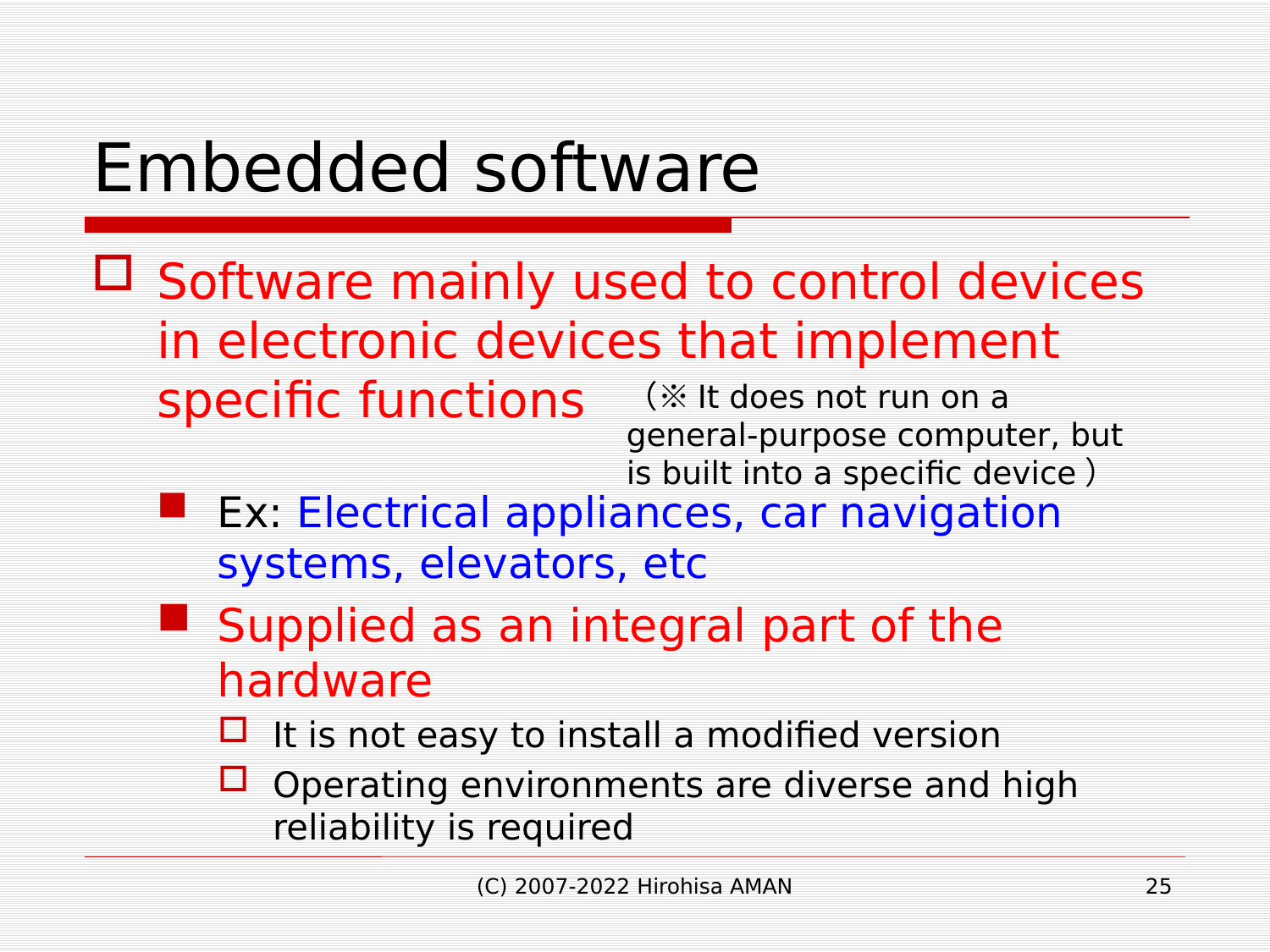

# Embedded software
Software mainly used to control devices in electronic devices that implement specific functions

Ex: Electrical appliances, car navigation systems, elevators, etc
Supplied as an integral part of the hardware
It is not easy to install a modified version
Operating environments are diverse and high reliability is required
（※It does not run on a general-purpose computer, but is built into a specific device）
(C) 2007-2022 Hirohisa AMAN
25